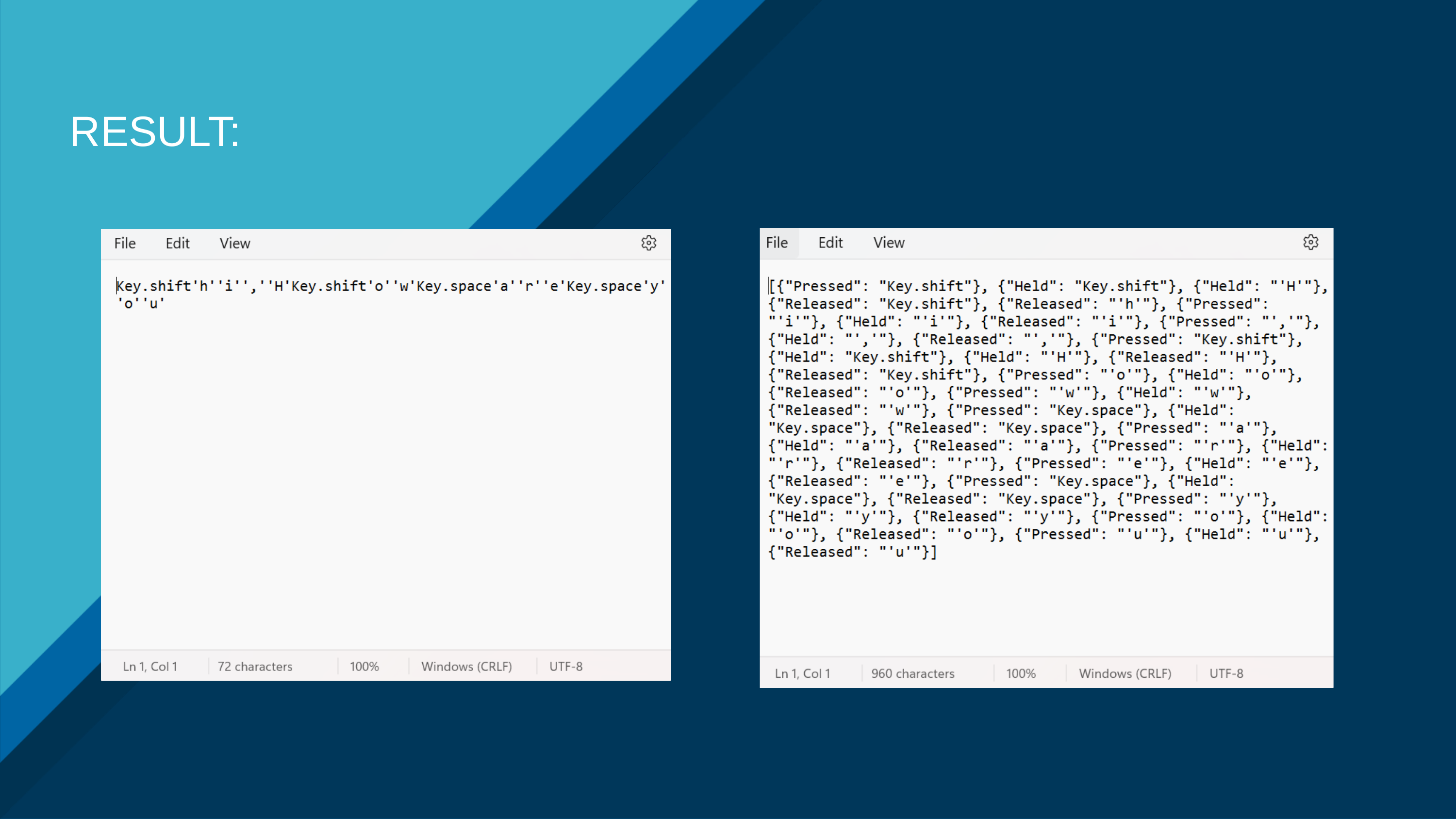

Click to edit Master title style
RESULT:

‹#›